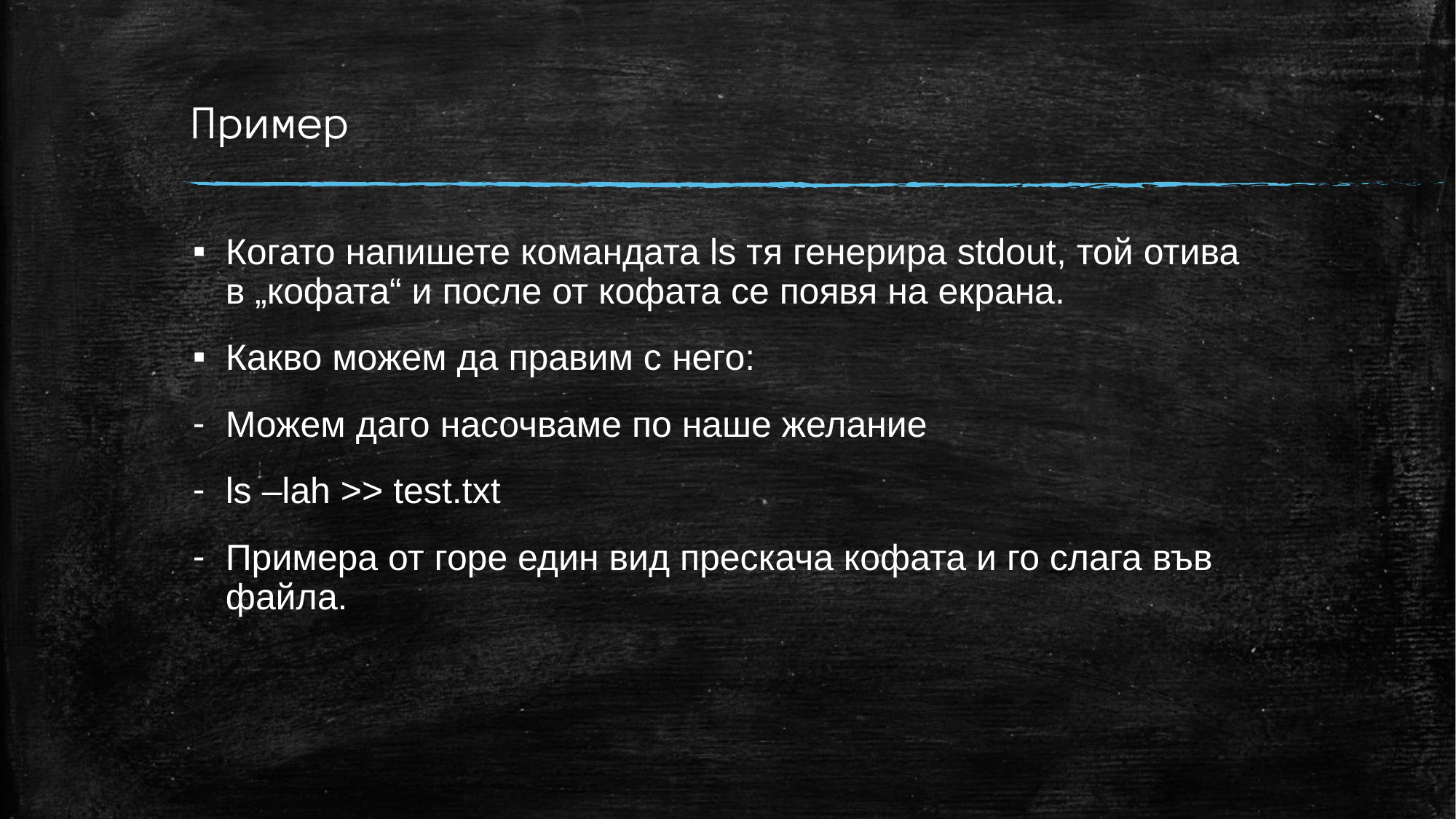

# Пример
Когато напишете командата ls тя генерира stdout, той отива в „кофата“ и после от кофата се появя на екрана.
Какво можем да правим с него:
Можем даго насочваме по наше желание
ls –lah >> test.txt
Примера от горе един вид прескача кофата и го слага във файла.